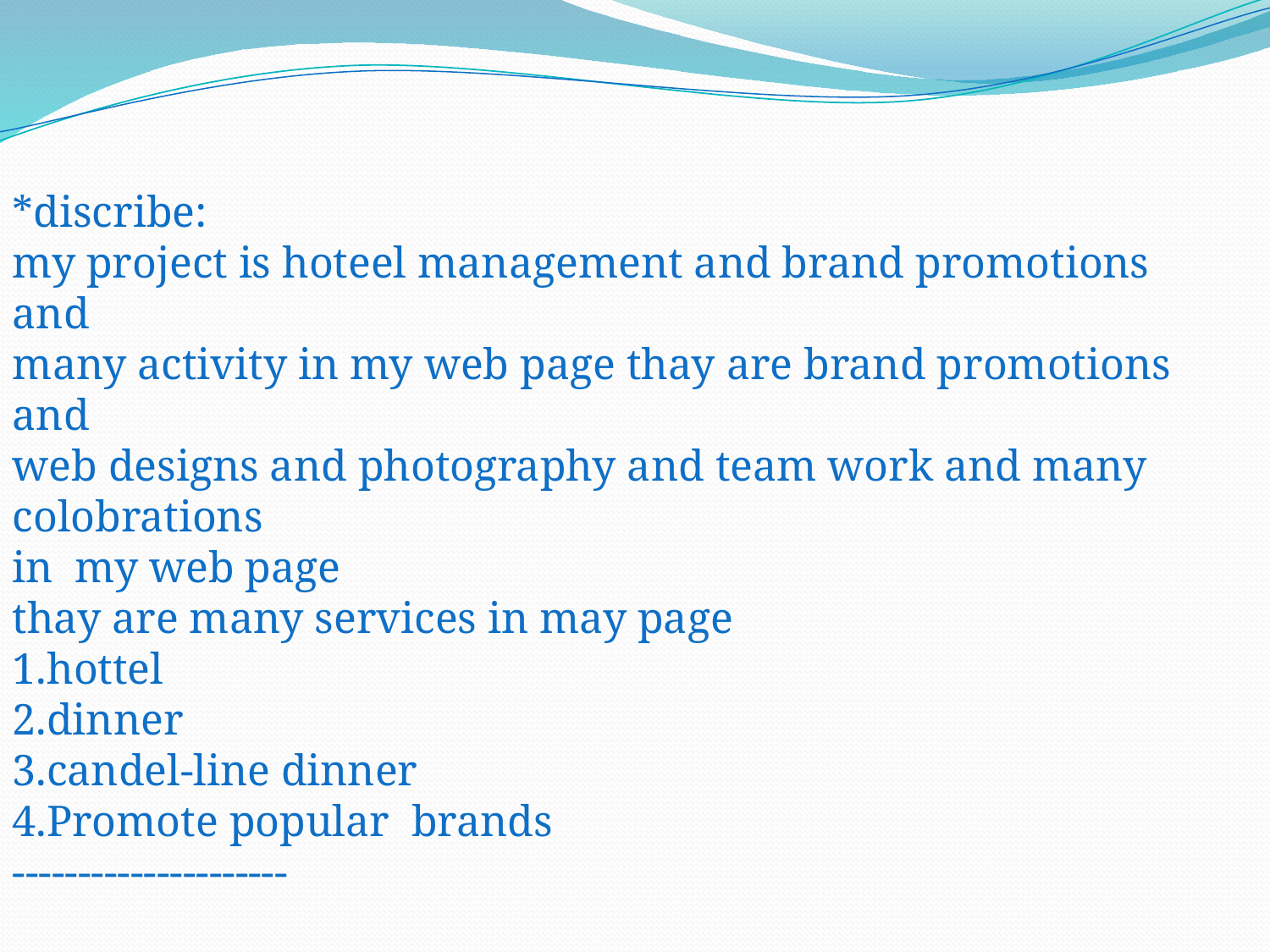

*discribe:
my project is hoteel management and brand promotions and
many activity in my web page thay are brand promotions and
web designs and photography and team work and many colobrations
in  my web page
thay are many services in may page
1.hottel
2.dinner
3.candel-line dinner
4.Promote popular  brands
---------------------